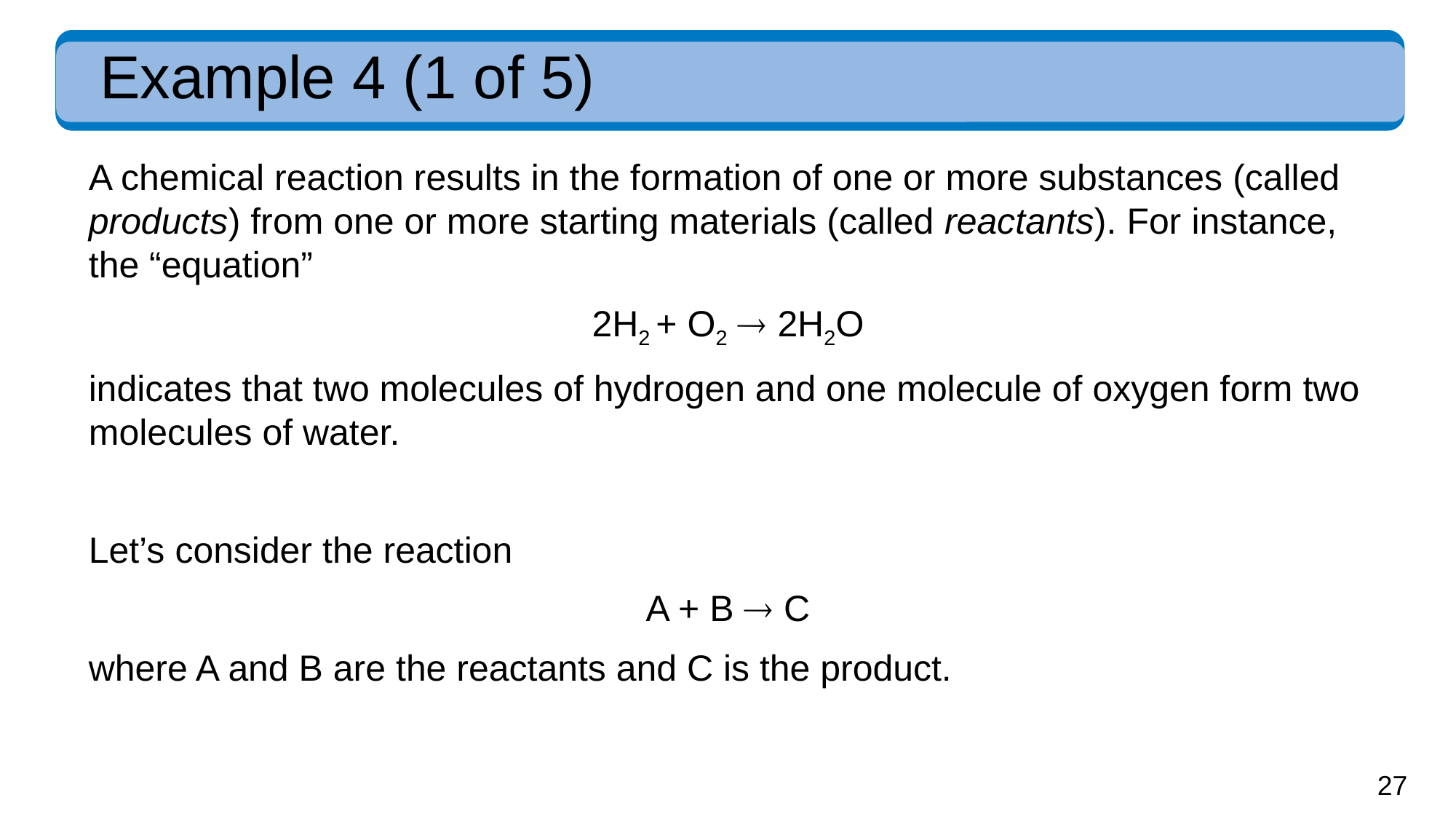

# Example 4 (1 of 5)
A chemical reaction results in the formation of one or more substances (called products) from one or more starting materials (called reactants). For instance, the “equation”
2H2 + O2 → 2H2O
indicates that two molecules of hydrogen and one molecule of oxygen form two molecules of water.

Let’s consider the reaction
A + B → C
where A and B are the reactants and C is the product.